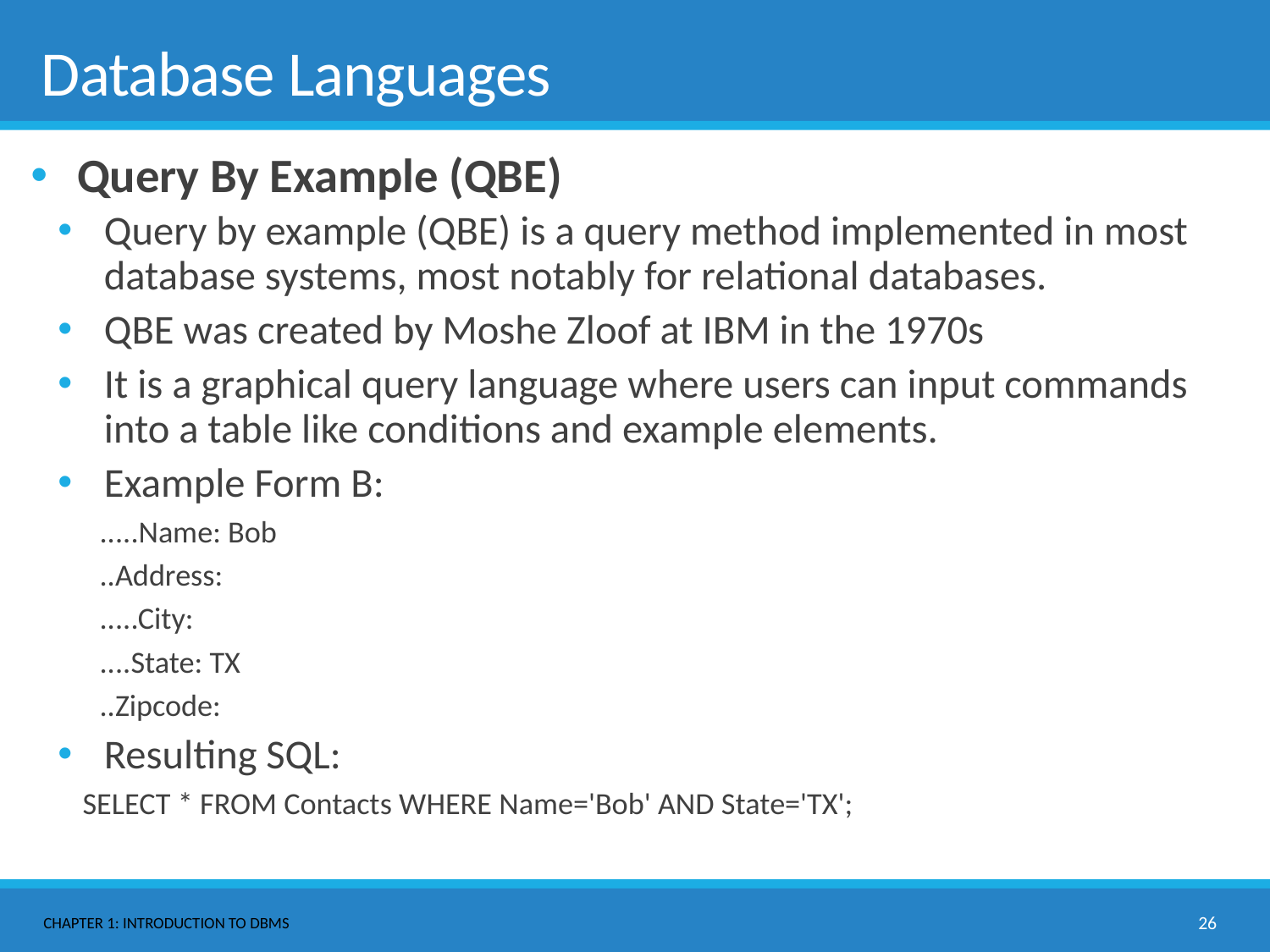

# Database Languages
Query By Example (QBE)
Query by example (QBE) is a query method implemented in most database systems, most notably for relational databases.
QBE was created by Moshe Zloof at IBM in the 1970s
It is a graphical query language where users can input commands into a table like conditions and example elements.
Example Form B:
.....Name: Bob
..Address:
.....City:
....State: TX
..Zipcode:
Resulting SQL:
SELECT * FROM Contacts WHERE Name='Bob' AND State='TX';
Chapter 1: Introduction to DBMS
26